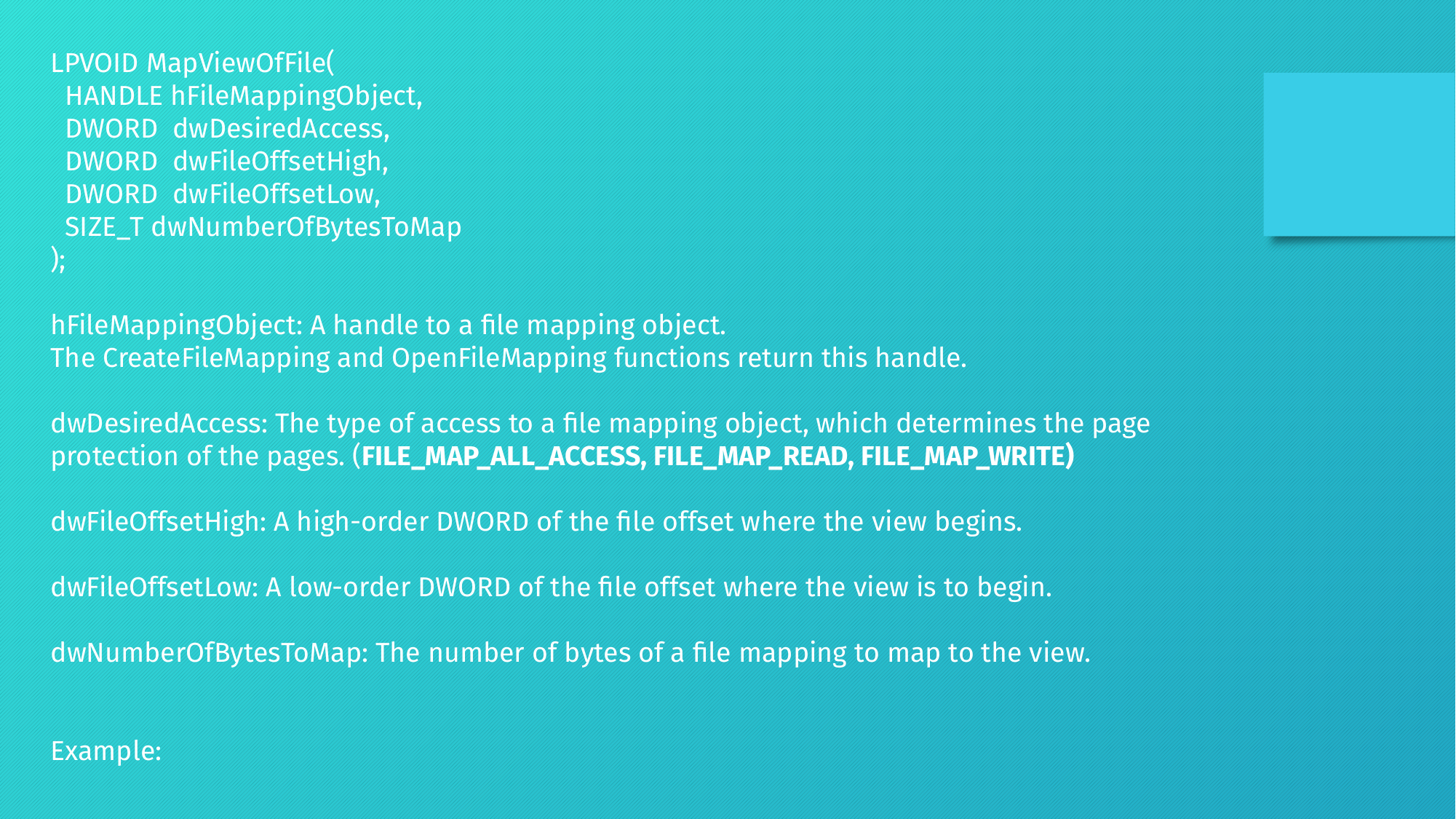

LPVOID MapViewOfFile(
  HANDLE hFileMappingObject,
  DWORD  dwDesiredAccess,
  DWORD  dwFileOffsetHigh,
  DWORD  dwFileOffsetLow,
  SIZE_T dwNumberOfBytesToMap
);

hFileMappingObject: A handle to a file mapping object. The CreateFileMapping and OpenFileMapping functions return this handle.

dwDesiredAccess: The type of access to a file mapping object, which determines the page protection of the pages. (FILE_MAP_ALL_ACCESS, FILE_MAP_READ, FILE_MAP_WRITE)

dwFileOffsetHigh: A high-order DWORD of the file offset where the view begins.

dwFileOffsetLow: A low-order DWORD of the file offset where the view is to begin.

dwNumberOfBytesToMap: The number of bytes of a file mapping to map to the view.

Example: